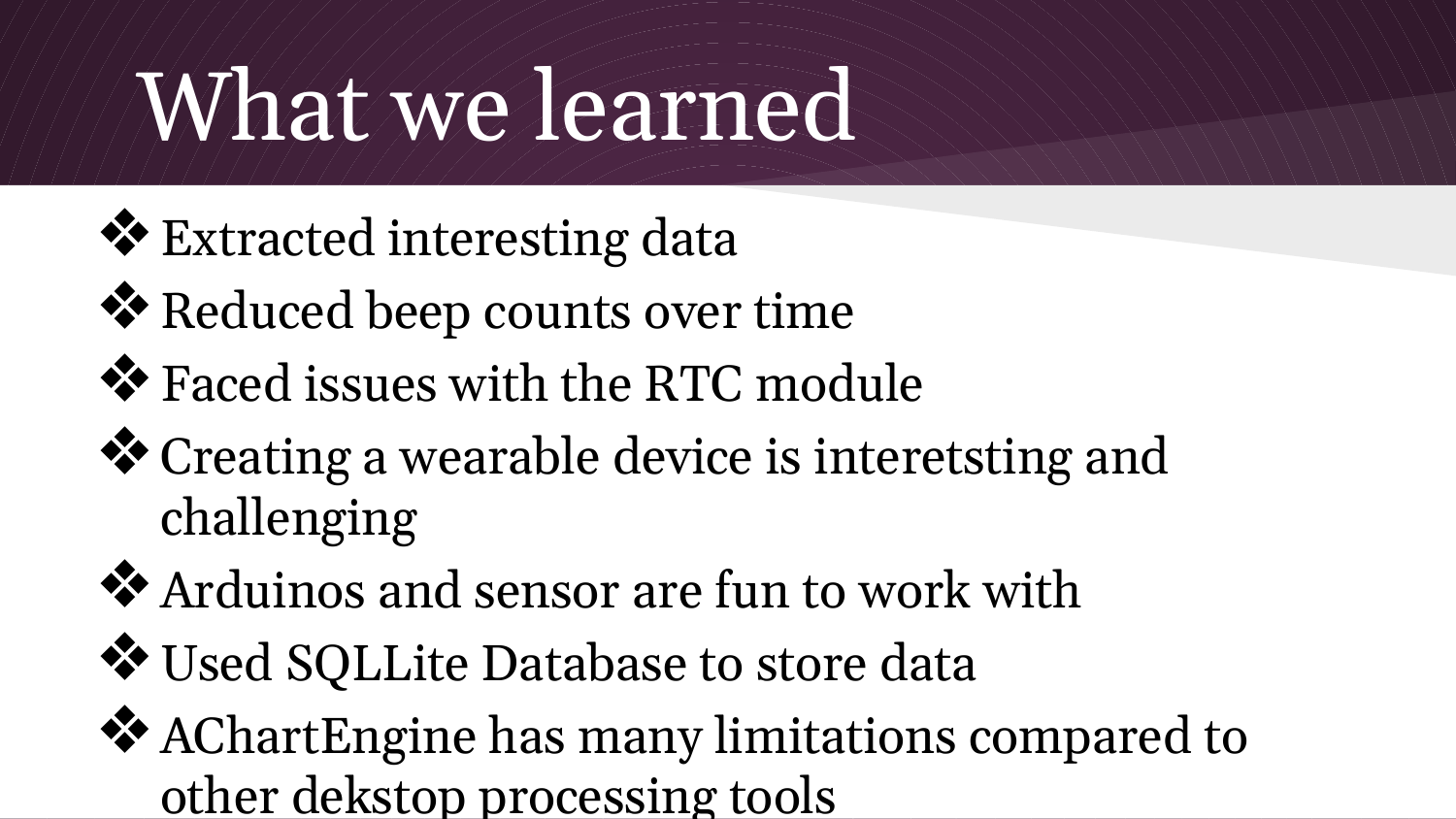

# What we learned
Extracted interesting data
Reduced beep counts over time
Faced issues with the RTC module
Creating a wearable device is interetsting and challenging
Arduinos and sensor are fun to work with
Used SQLLite Database to store data
AChartEngine has many limitations compared to other dekstop processing tools